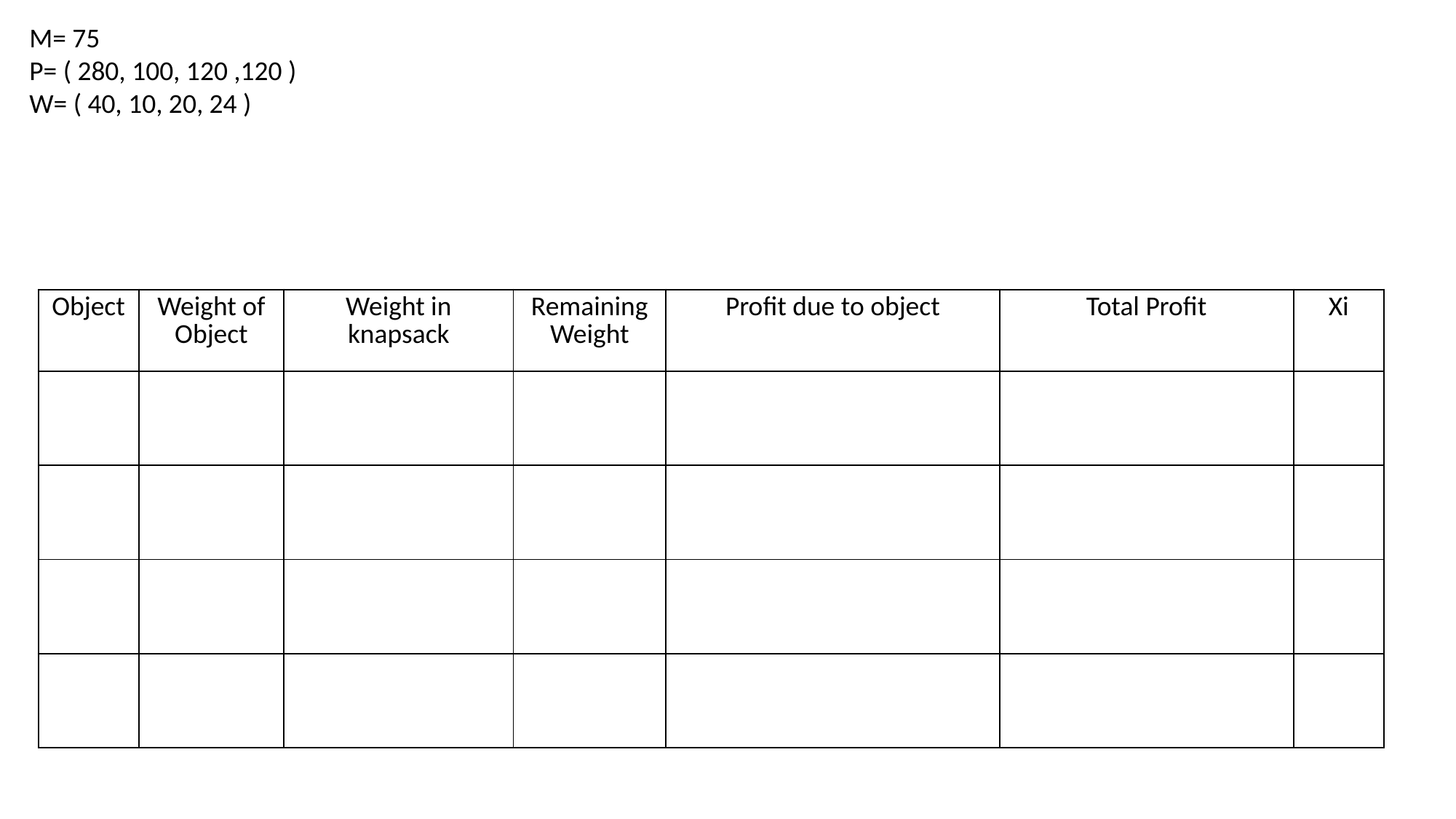

M= 75
P= ( 280, 100, 120 ,120 )
W= ( 40, 10, 20, 24 )
| Object | Weight of Object | Weight in knapsack | Remaining Weight | Profit due to object | Total Profit | Xi |
| --- | --- | --- | --- | --- | --- | --- |
|  |  |  |  |  |  |  |
|  |  |  |  |  |  |  |
|  |  |  |  |  |  |  |
|  |  |  |  |  |  |  |